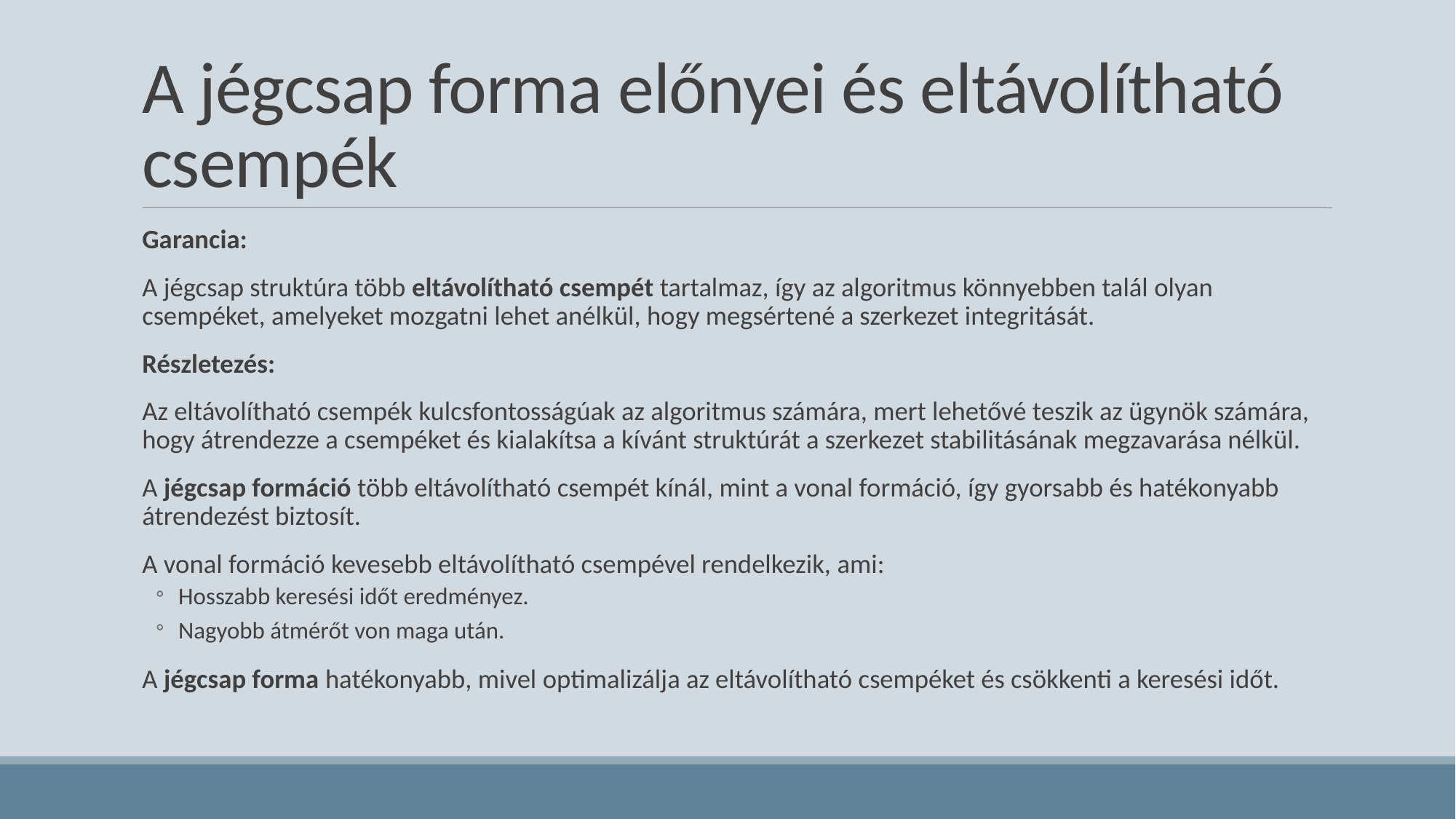

# A jégcsap forma előnyei és eltávolítható csempék
Garancia:
A jégcsap struktúra több eltávolítható csempét tartalmaz, így az algoritmus könnyebben talál olyan csempéket, amelyeket mozgatni lehet anélkül, hogy megsértené a szerkezet integritását.
Részletezés:
Az eltávolítható csempék kulcsfontosságúak az algoritmus számára, mert lehetővé teszik az ügynök számára, hogy átrendezze a csempéket és kialakítsa a kívánt struktúrát a szerkezet stabilitásának megzavarása nélkül.
A jégcsap formáció több eltávolítható csempét kínál, mint a vonal formáció, így gyorsabb és hatékonyabb átrendezést biztosít.
A vonal formáció kevesebb eltávolítható csempével rendelkezik, ami:
Hosszabb keresési időt eredményez.
Nagyobb átmérőt von maga után.
A jégcsap forma hatékonyabb, mivel optimalizálja az eltávolítható csempéket és csökkenti a keresési időt.